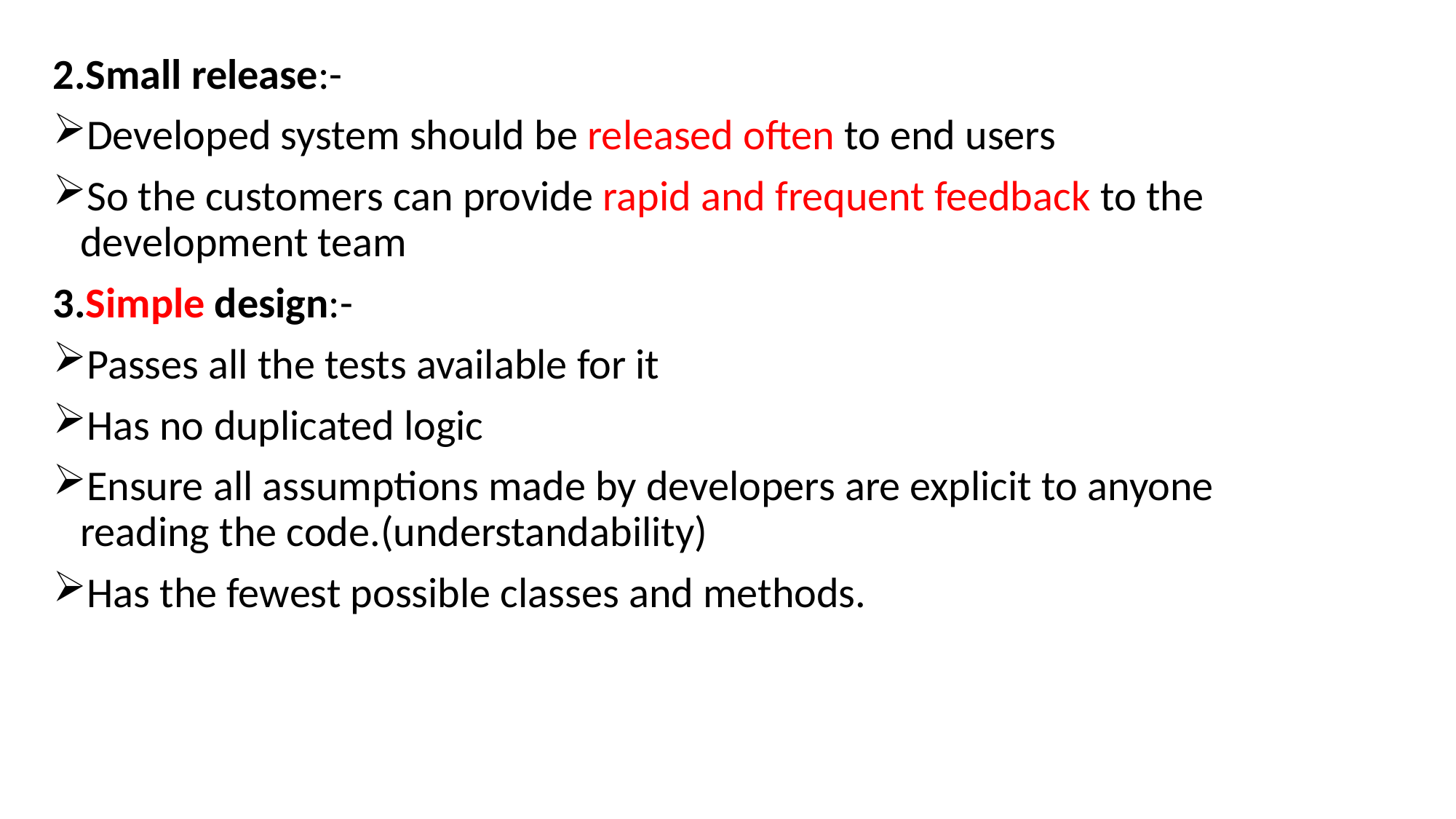

2.Small release:-
Developed system should be released often to end users
So the customers can provide rapid and frequent feedback to the development team
3.Simple design:-
Passes all the tests available for it
Has no duplicated logic
Ensure all assumptions made by developers are explicit to anyone reading the code.(understandability)
Has the fewest possible classes and methods.